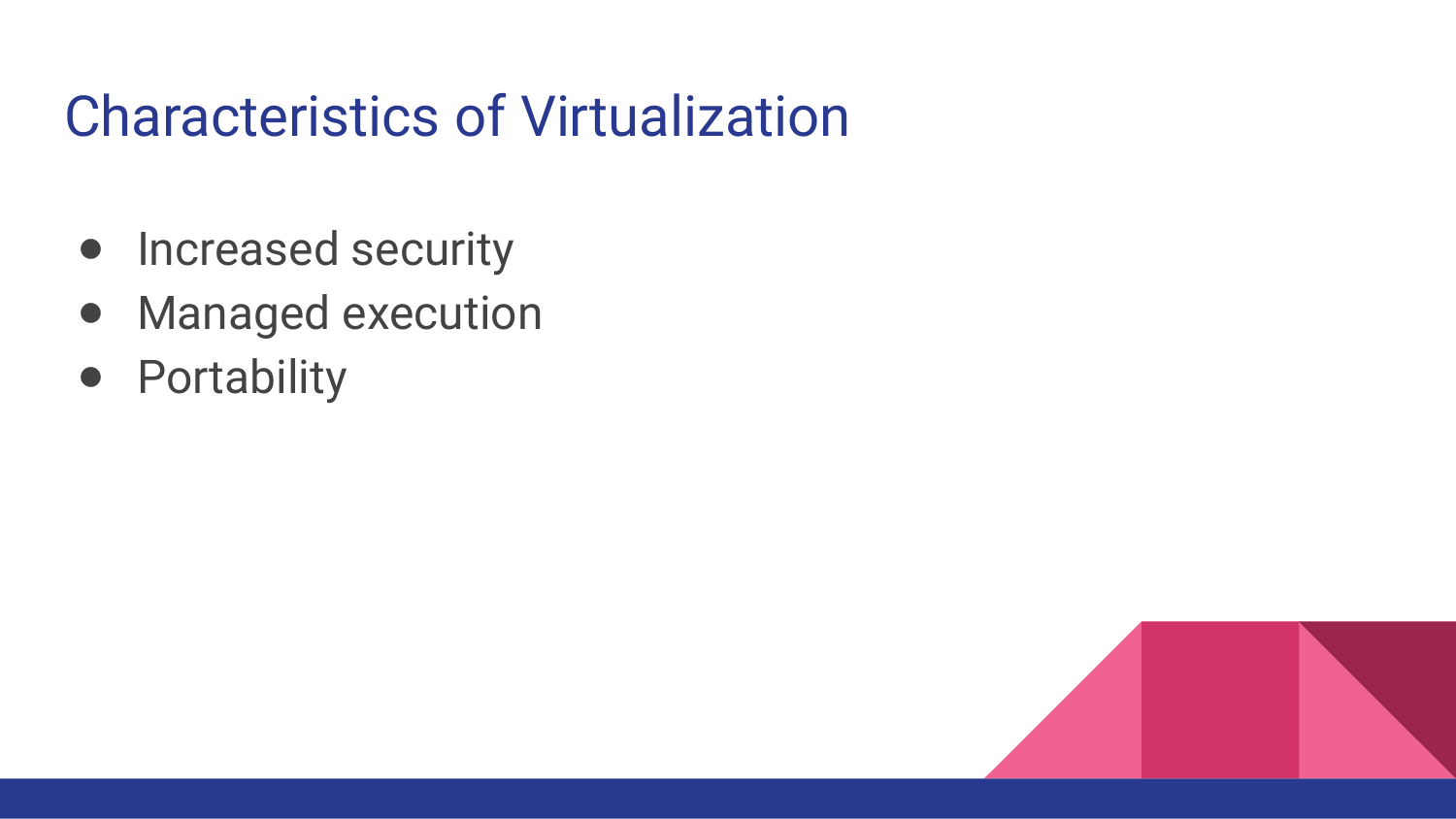

# Characteristics of Virtualization
Increased security
Managed execution
Portability